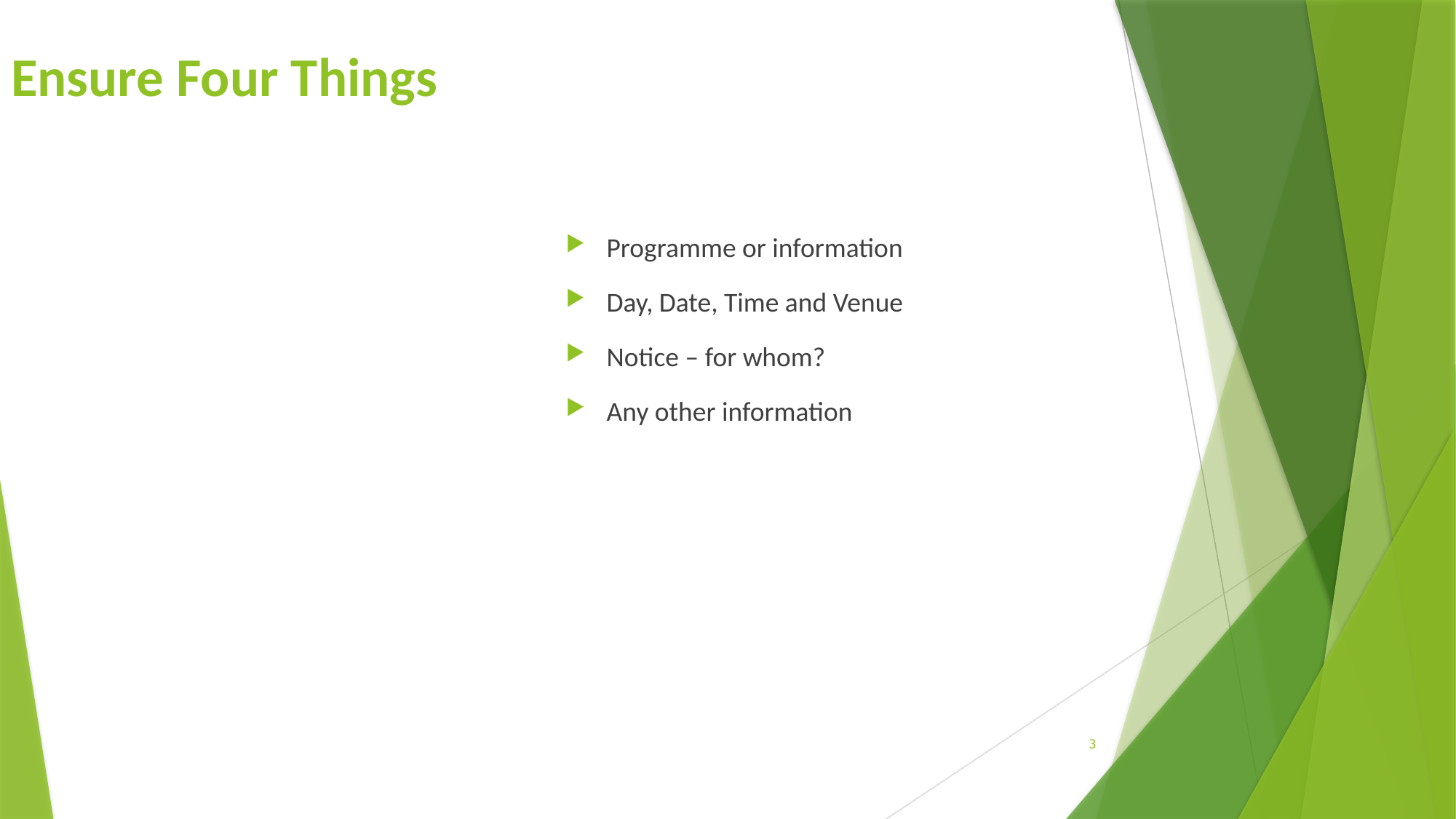

Ensure Four Things
Programme or information
Day, Date, Time and Venue
Notice – for whom?
Any other information
3